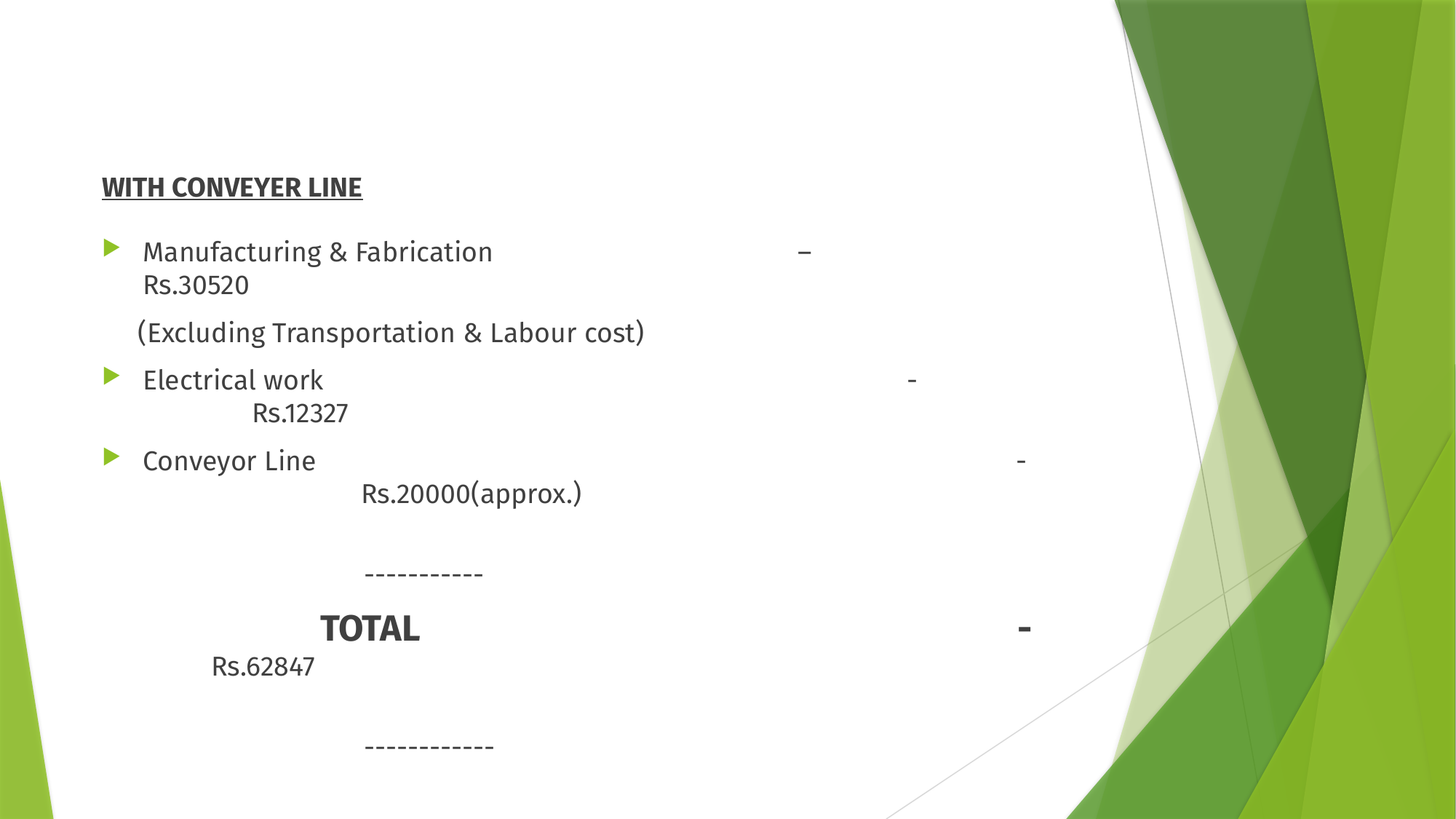

WITH CONVEYER LINE

Manufacturing & Fabrication			– 		Rs.30520
     (Excluding Transportation & Labour cost)
Electrical work						-		Rs.12327
Conveyor Line							-		Rs.20000(approx.)
											      -----------
		TOTAL						     -		Rs.62847
											      ------------